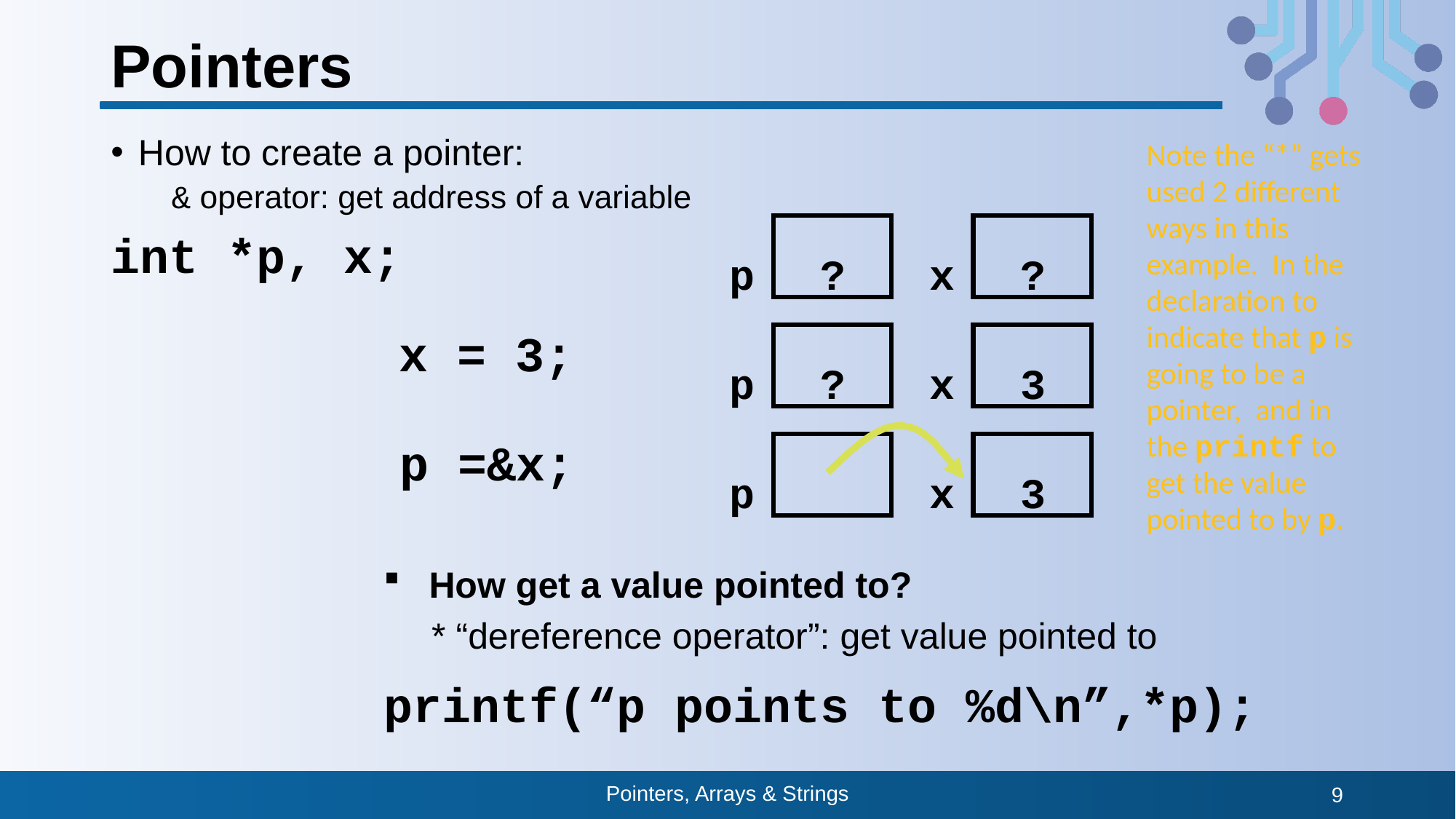

# Pointers
How to create a pointer:
	& operator: get address of a variable
int *p, x;
Note the “*” gets used 2 different ways in this example.  In the  declaration to indicate that p is going to be a pointer,  and in the printf to get the value pointed to by p.

p
?

x
?

p
?

x
3
x = 3;

p

x
3
p =&x;
How get a value pointed to?
 * “dereference operator”: get value pointed to
printf(“p points to %d\n”,*p);
Pointers, Arrays & Strings
9